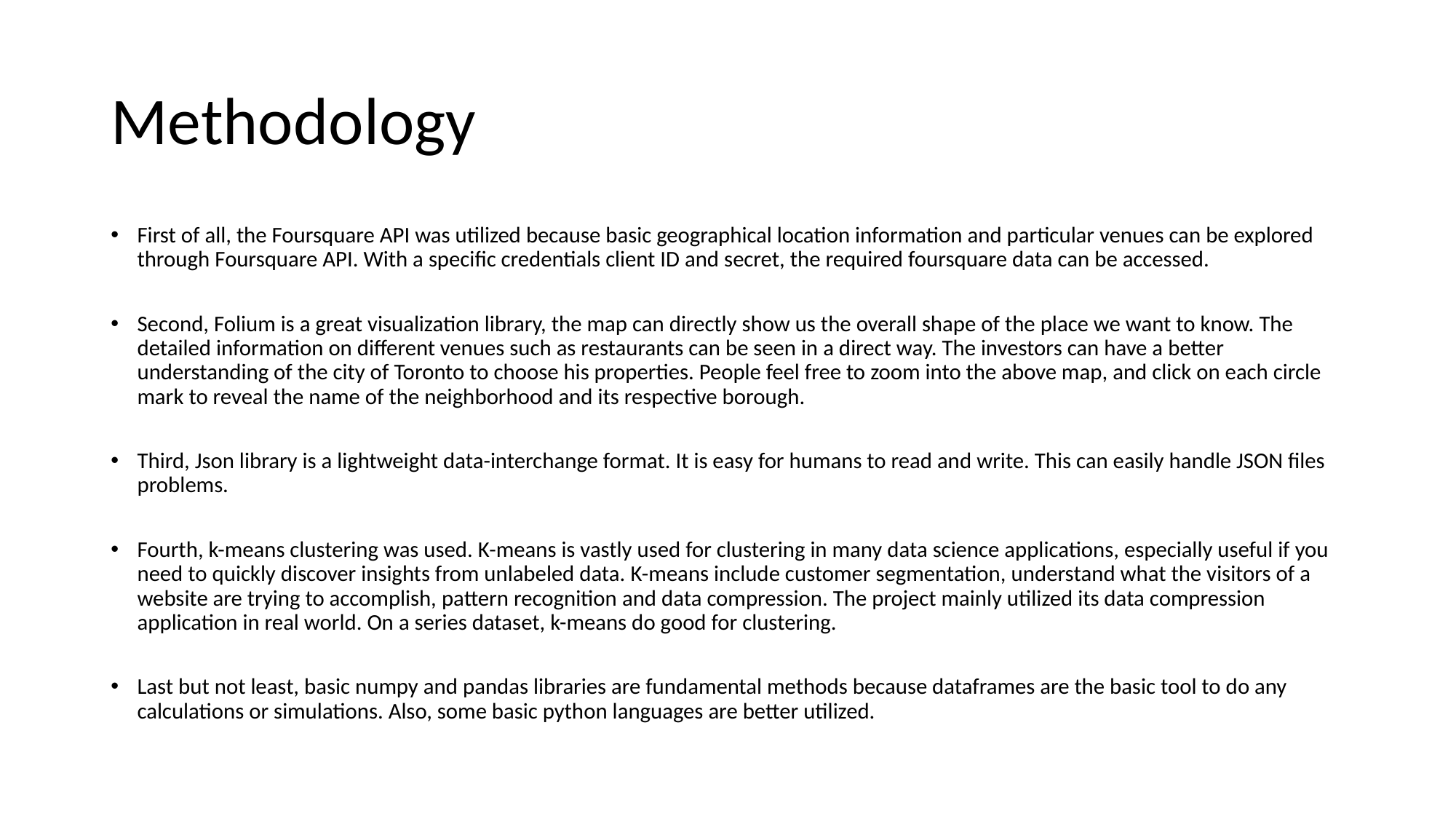

# Methodology
First of all, the Foursquare API was utilized because basic geographical location information and particular venues can be explored through Foursquare API. With a specific credentials client ID and secret, the required foursquare data can be accessed.

Second, Folium is a great visualization library, the map can directly show us the overall shape of the place we want to know. The detailed information on different venues such as restaurants can be seen in a direct way. The investors can have a better understanding of the city of Toronto to choose his properties. People feel free to zoom into the above map, and click on each circle mark to reveal the name of the neighborhood and its respective borough.

Third, Json library is a lightweight data-interchange format. It is easy for humans to read and write. This can easily handle JSON files problems.

Fourth, k-means clustering was used. K-means is vastly used for clustering in many data science applications, especially useful if you need to quickly discover insights from unlabeled data. K-means include customer segmentation, understand what the visitors of a website are trying to accomplish, pattern recognition and data compression. The project mainly utilized its data compression application in real world. On a series dataset, k-means do good for clustering.

Last but not least, basic numpy and pandas libraries are fundamental methods because dataframes are the basic tool to do any calculations or simulations. Also, some basic python languages are better utilized.